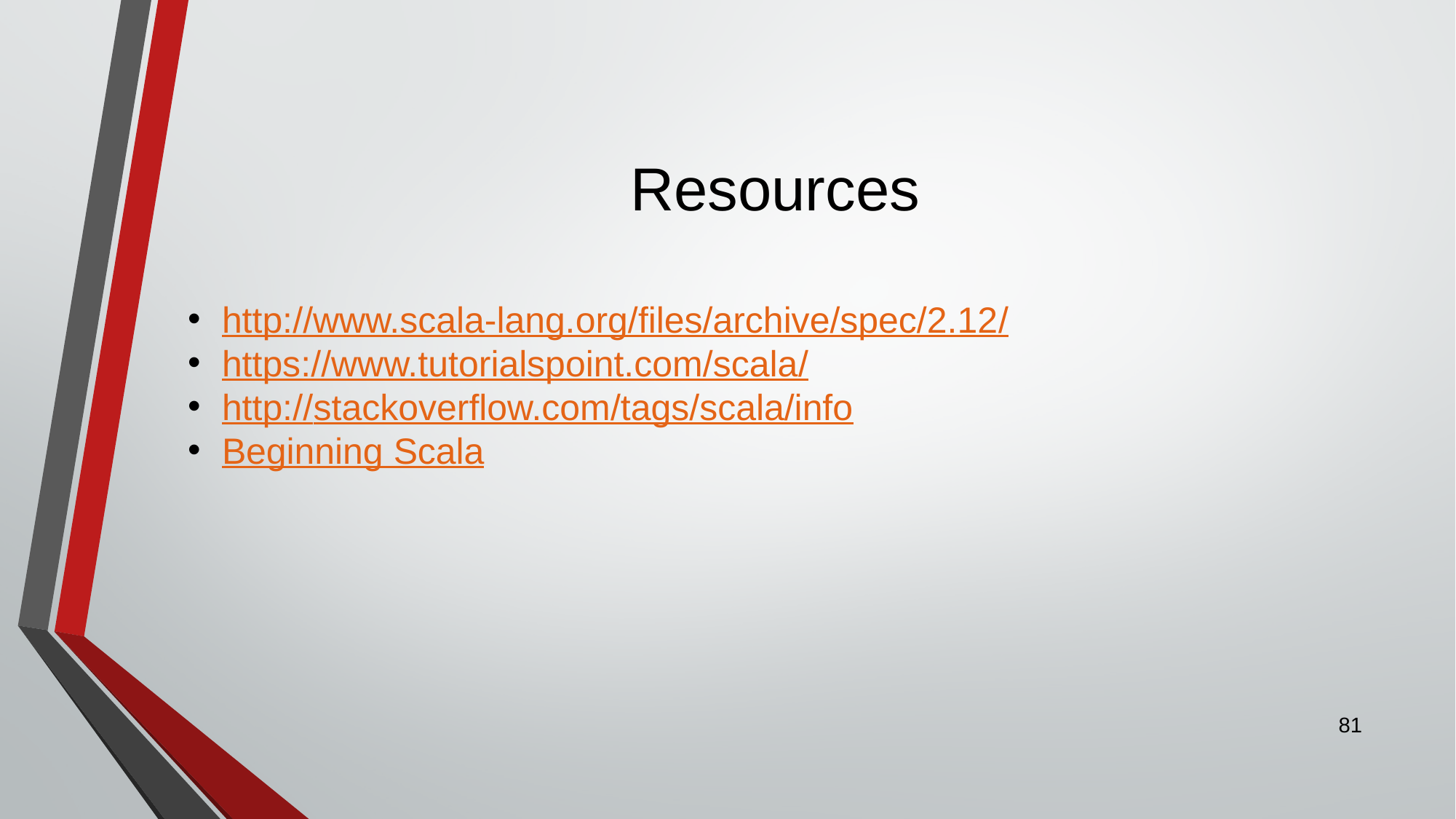

# Resources
http://www.scala-lang.org/files/archive/spec/2.12/
https://www.tutorialspoint.com/scala/
http://stackoverflow.com/tags/scala/info
Beginning Scala
81